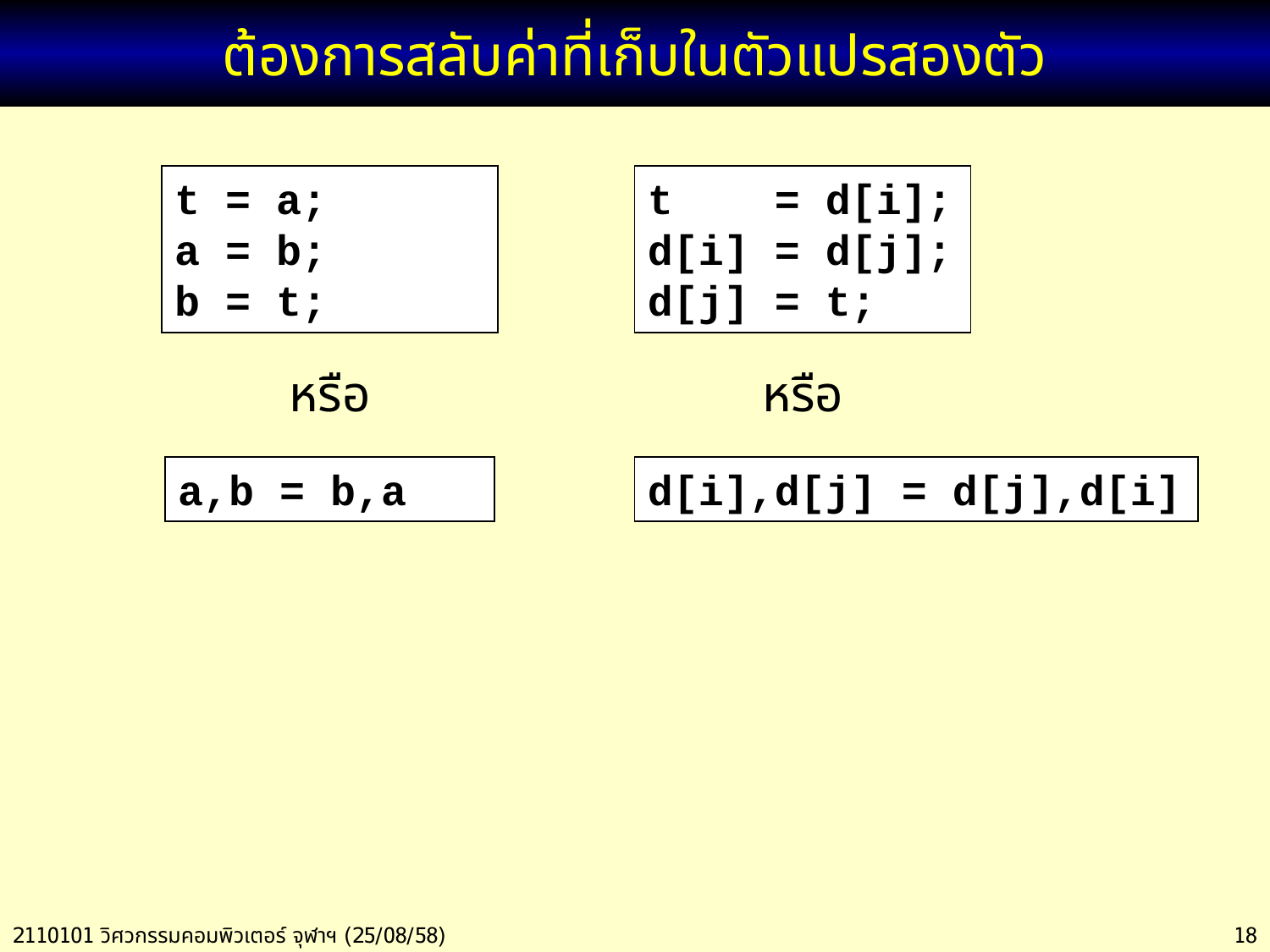

# ต้องการสลับค่าที่เก็บในตัวแปรสองตัว
t    = d[i];
d[i] = d[j];
d[j] = t;
t = a;
a = b;
b = t;
หรือ
หรือ
d[i],d[j] = d[j],d[i]
a,b = b,a